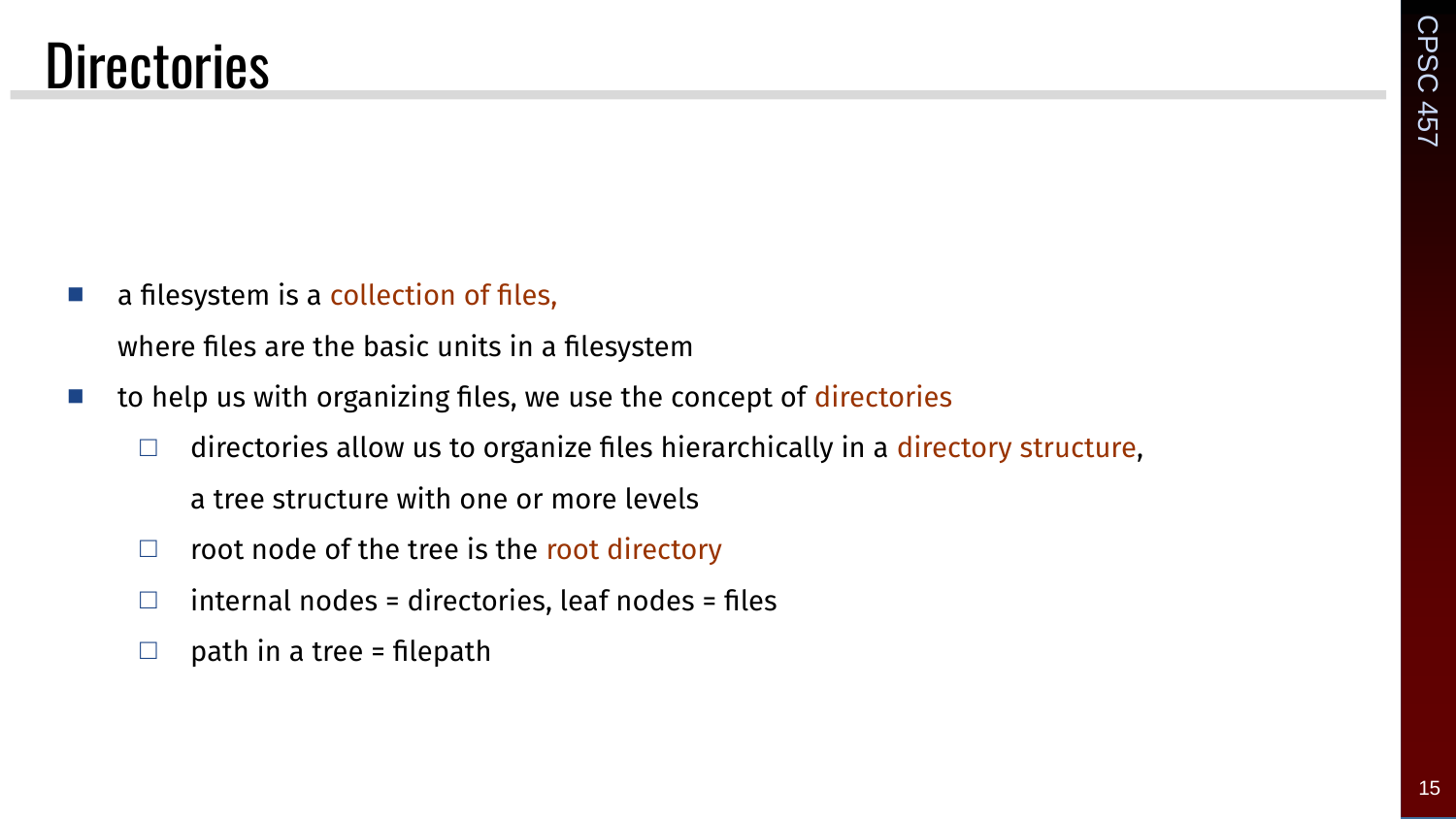

# Directories
a filesystem is a collection of files,
where files are the basic units in a filesystem
to help us with organizing files, we use the concept of directories
directories allow us to organize files hierarchically in a directory structure,
a tree structure with one or more levels
root node of the tree is the root directory
internal nodes = directories, leaf nodes = files
path in a tree = filepath